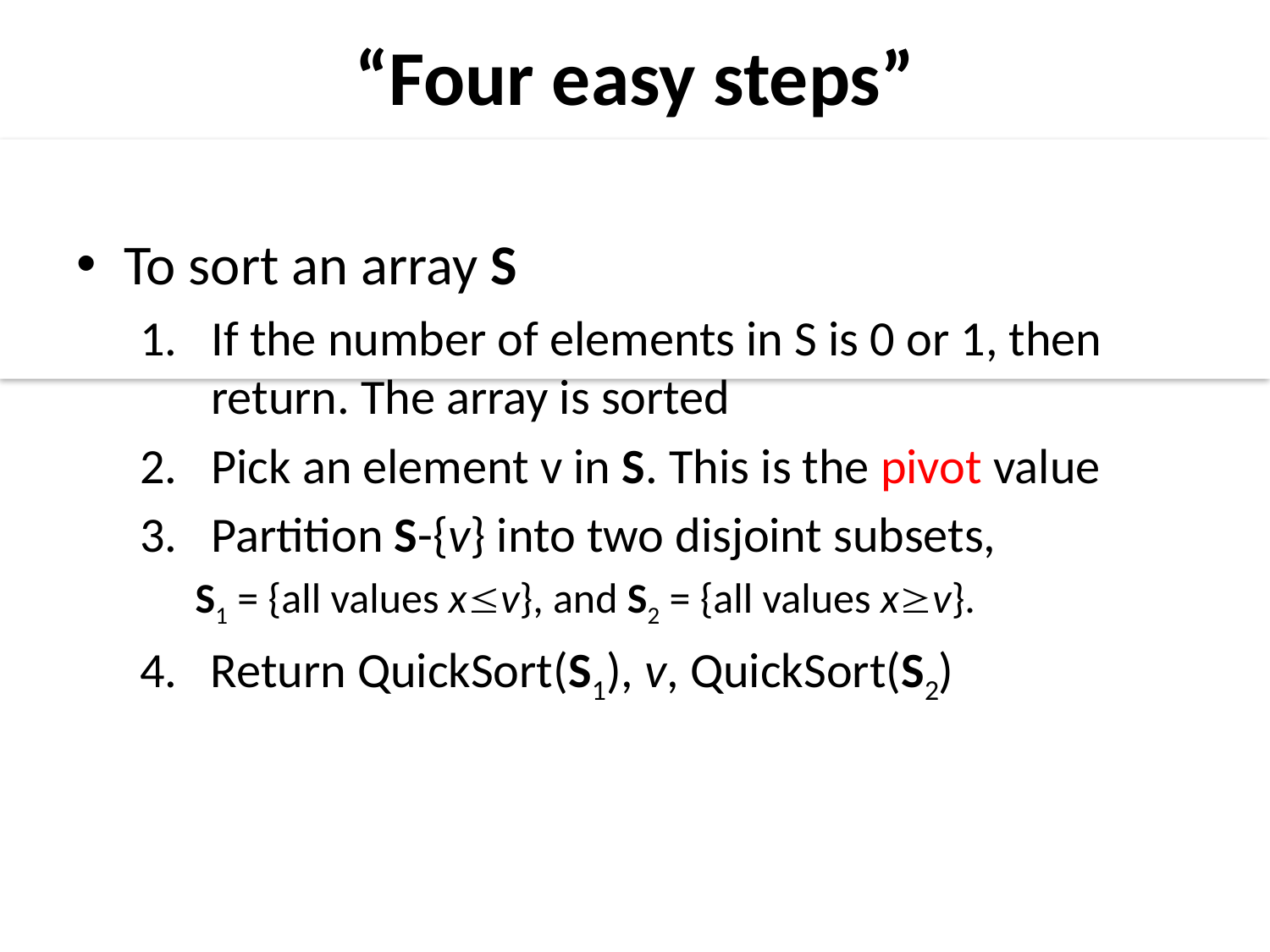

“Four easy steps”

To sort an array S
If the number of elements in S is 0 or 1, then return. The array is sorted
Pick an element v in S. This is the pivot value
Partition S-{v} into two disjoint subsets,
S1 = {all values x≤v}, and S2 = {all values x≥v}.
4.   Return QuickSort(S1), v, QuickSort(S2)